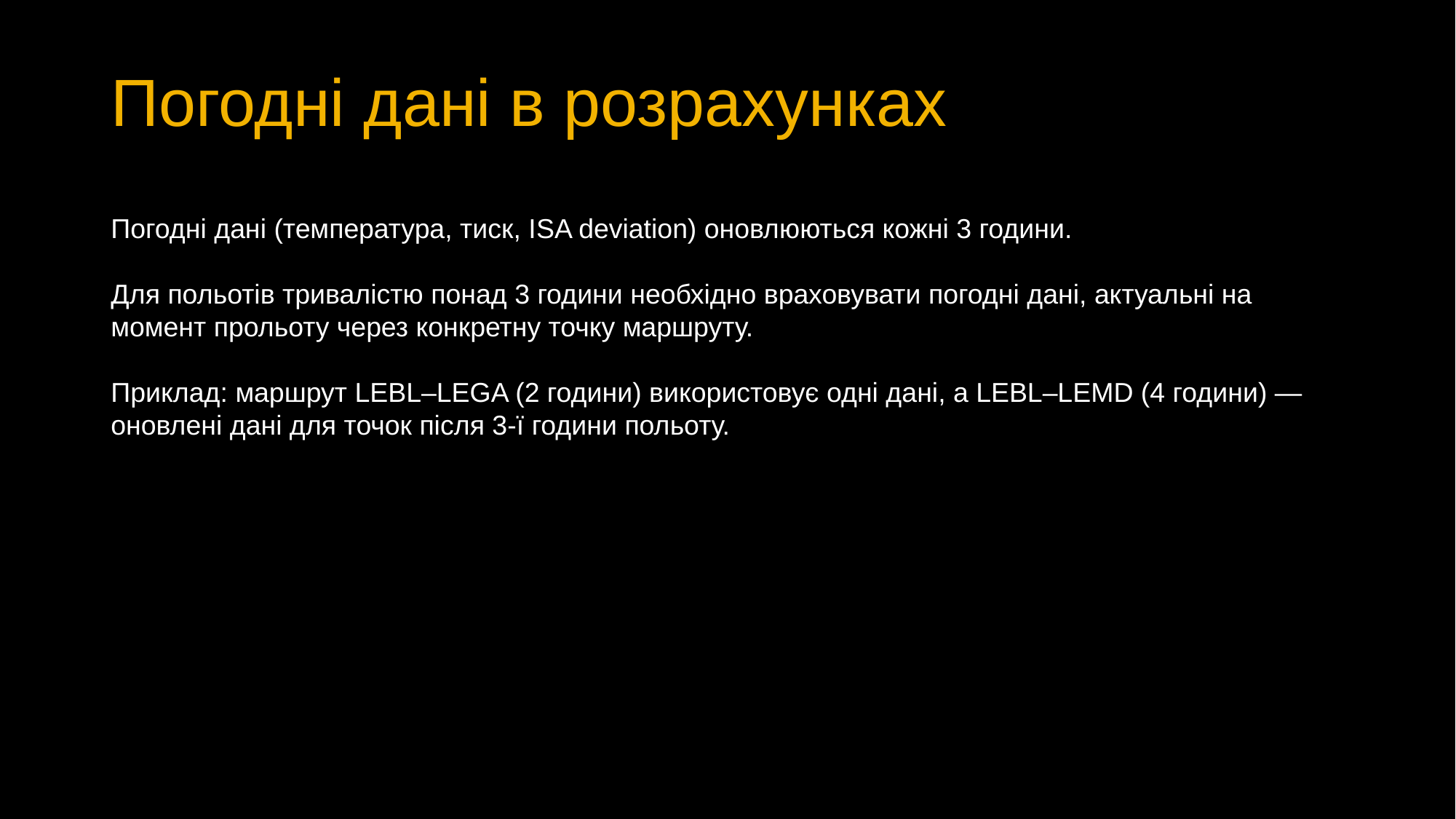

Погодні дані в розрахунках
Погодні дані (температура, тиск, ISA deviation) оновлюються кожні 3 години.

Для польотів тривалістю понад 3 години необхідно враховувати погодні дані, актуальні на момент прольоту через конкретну точку маршруту.

Приклад: маршрут LEBL–LEGA (2 години) використовує одні дані, а LEBL–LEMD (4 години) — оновлені дані для точок після 3-ї години польоту.